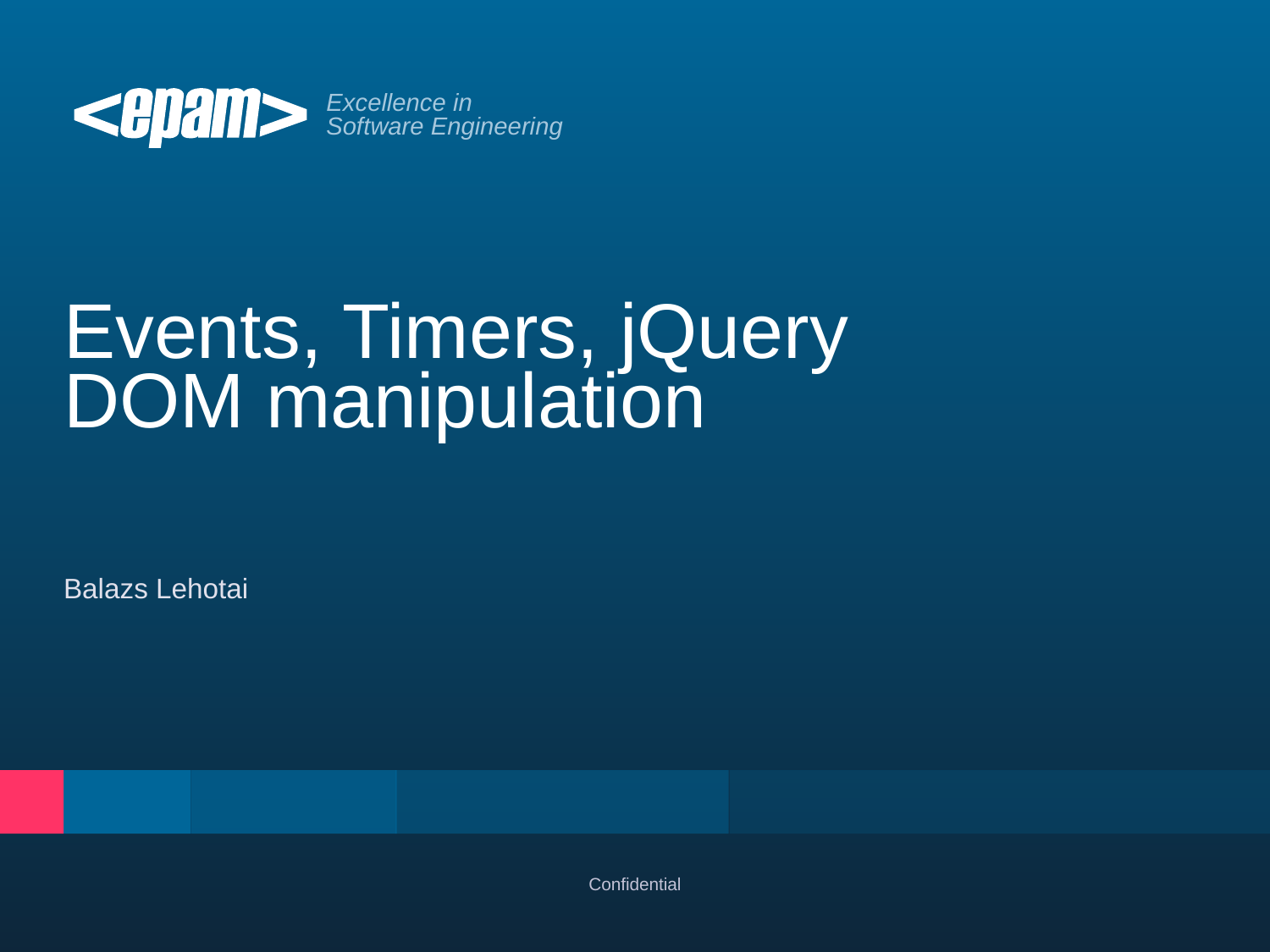

# Events, Timers, jQuery DOM manipulation

Balazs Lehotai
Confidential